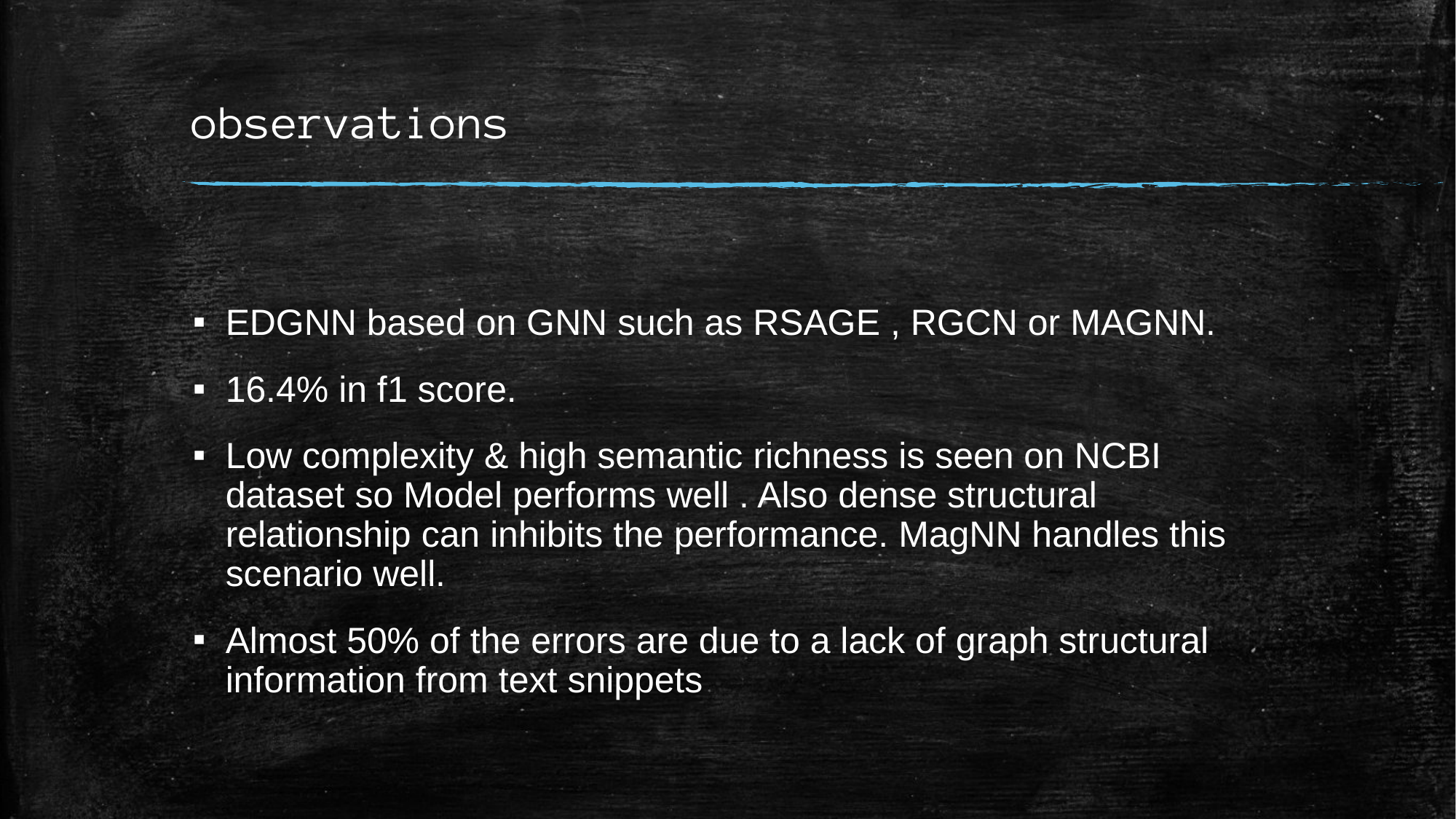

# observations

EDGNN based on GNN such as RSAGE , RGCN or MAGNN.
16.4% in f1 score.
Low complexity & high semantic richness is seen on NCBI dataset so Model performs well . Also dense structural relationship can inhibits the performance. MagNN handles this scenario well.
Almost 50% of the errors are due to a lack of graph structural information from text snippets